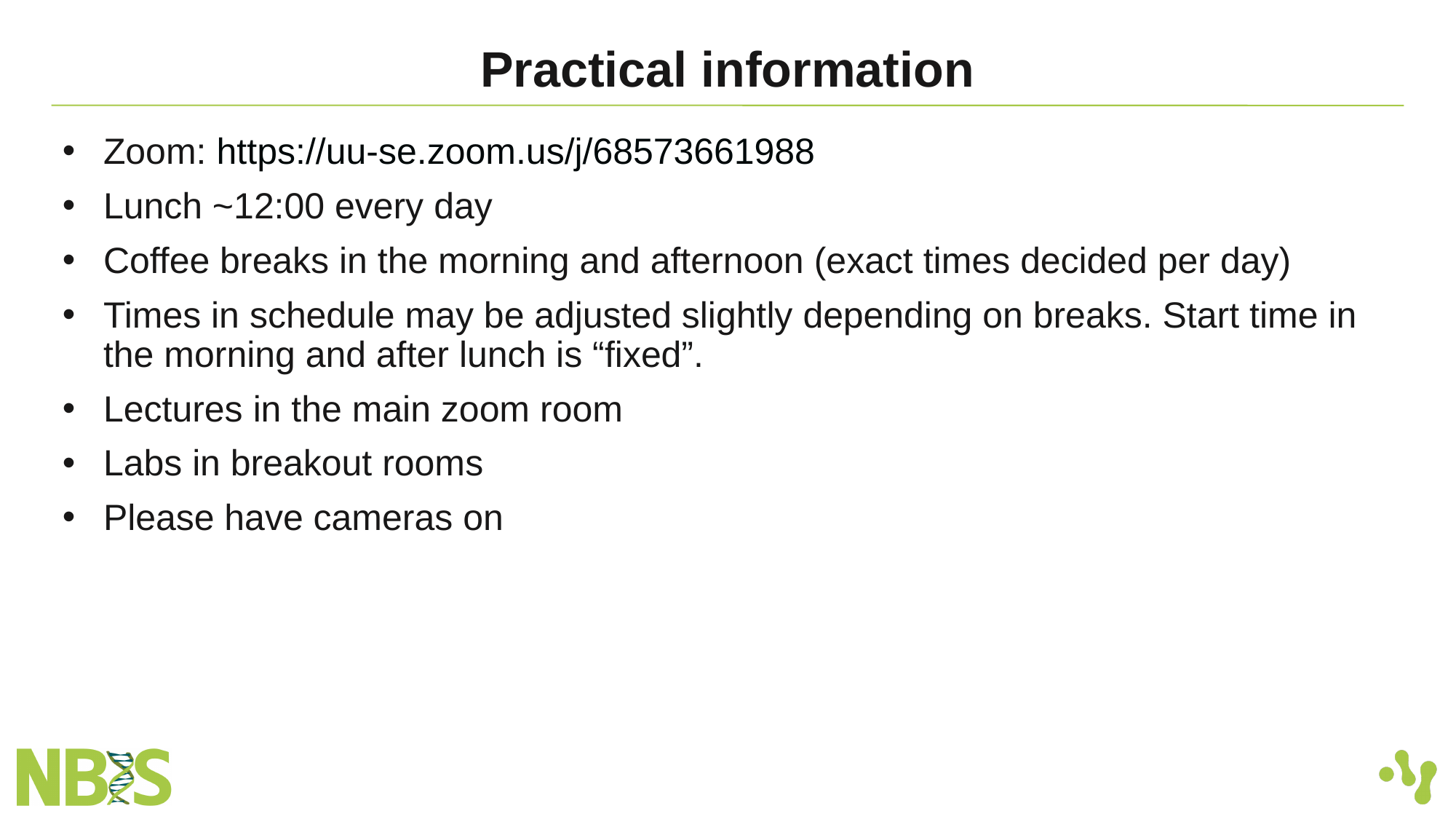

Practical information
# Zoom: https://uu-se.zoom.us/j/68573661988
Lunch ~12:00 every day
Coffee breaks in the morning and afternoon (exact times decided per day)
Times in schedule may be adjusted slightly depending on breaks. Start time in the morning and after lunch is “fixed”.
Lectures in the main zoom room
Labs in breakout rooms
Please have cameras on